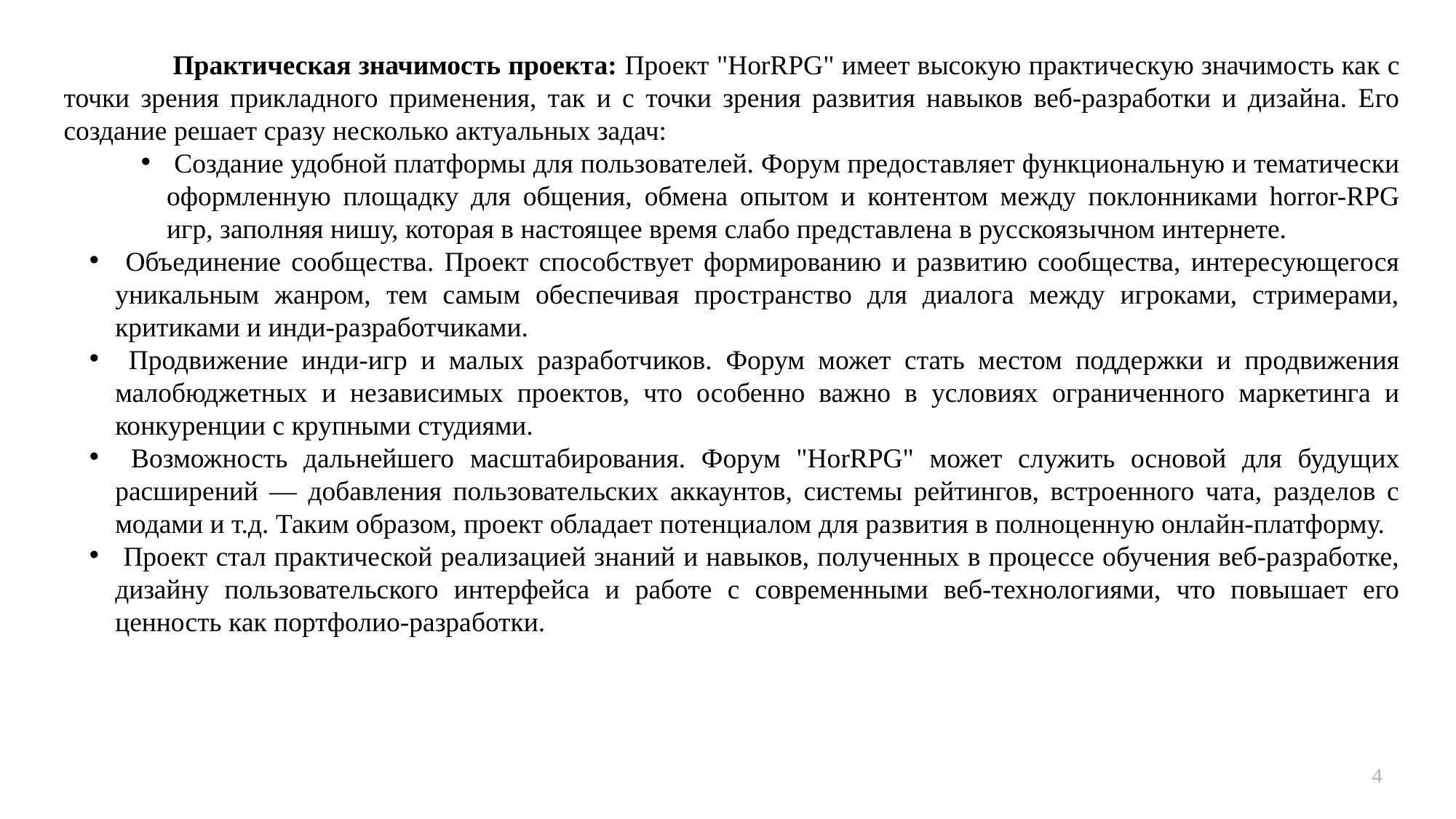

Практическая значимость проекта: Проект "HorRPG" имеет высокую практическую значимость как с точки зрения прикладного применения, так и с точки зрения развития навыков веб-разработки и дизайна. Его создание решает сразу несколько актуальных задач:
 Создание удобной платформы для пользователей. Форум предоставляет функциональную и тематически оформленную площадку для общения, обмена опытом и контентом между поклонниками horror-RPG игр, заполняя нишу, которая в настоящее время слабо представлена в русскоязычном интернете.
 Объединение сообщества. Проект способствует формированию и развитию сообщества, интересующегося уникальным жанром, тем самым обеспечивая пространство для диалога между игроками, стримерами, критиками и инди-разработчиками.
 Продвижение инди-игр и малых разработчиков. Форум может стать местом поддержки и продвижения малобюджетных и независимых проектов, что особенно важно в условиях ограниченного маркетинга и конкуренции с крупными студиями.
 Возможность дальнейшего масштабирования. Форум "HorRPG" может служить основой для будущих расширений — добавления пользовательских аккаунтов, системы рейтингов, встроенного чата, разделов с модами и т.д. Таким образом, проект обладает потенциалом для развития в полноценную онлайн-платформу.
 Проект стал практической реализацией знаний и навыков, полученных в процессе обучения веб-разработке, дизайну пользовательского интерфейса и работе с современными веб-технологиями, что повышает его ценность как портфолио-разработки.

4